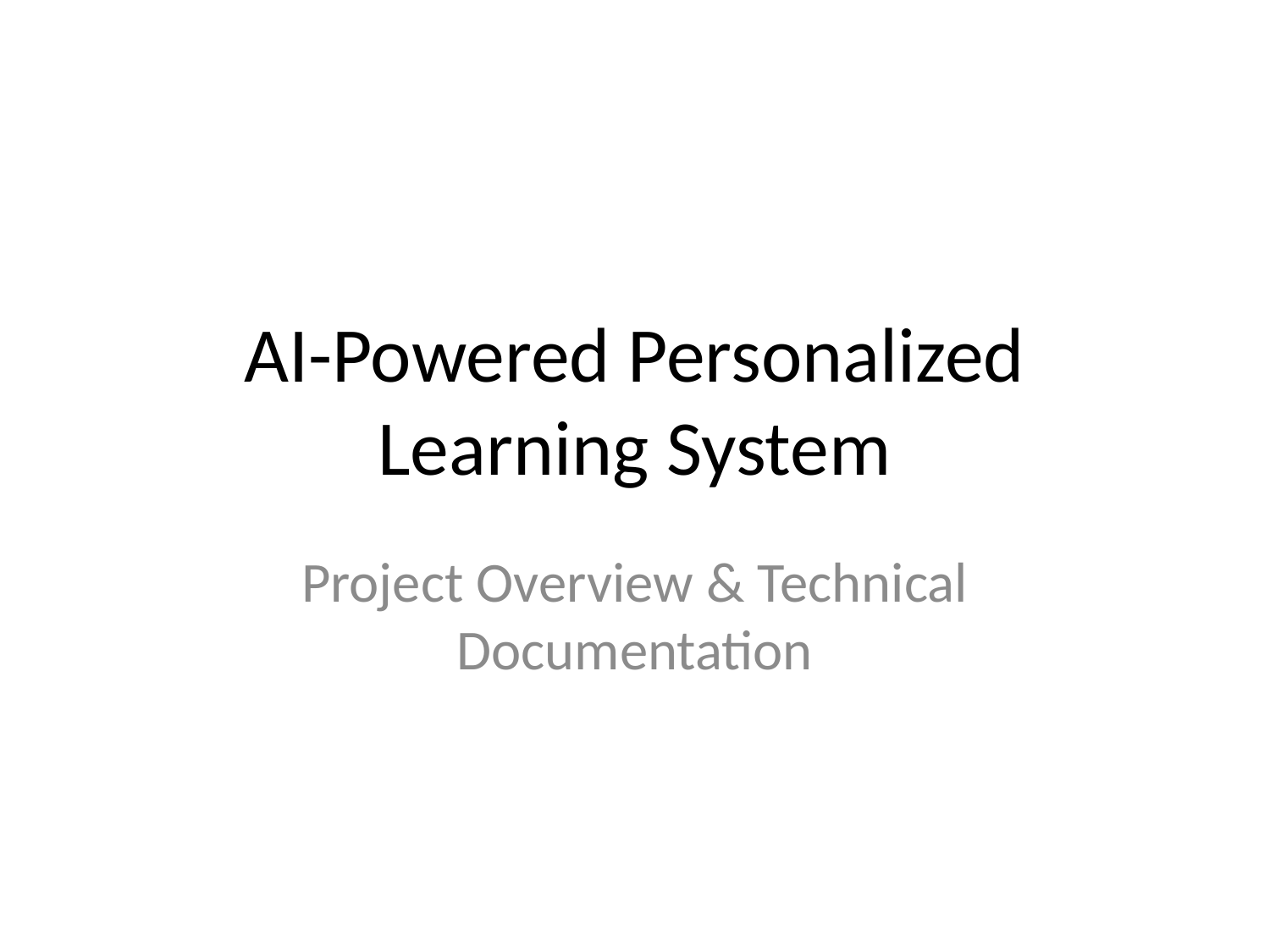

# AI-Powered Personalized Learning System
Project Overview & Technical Documentation